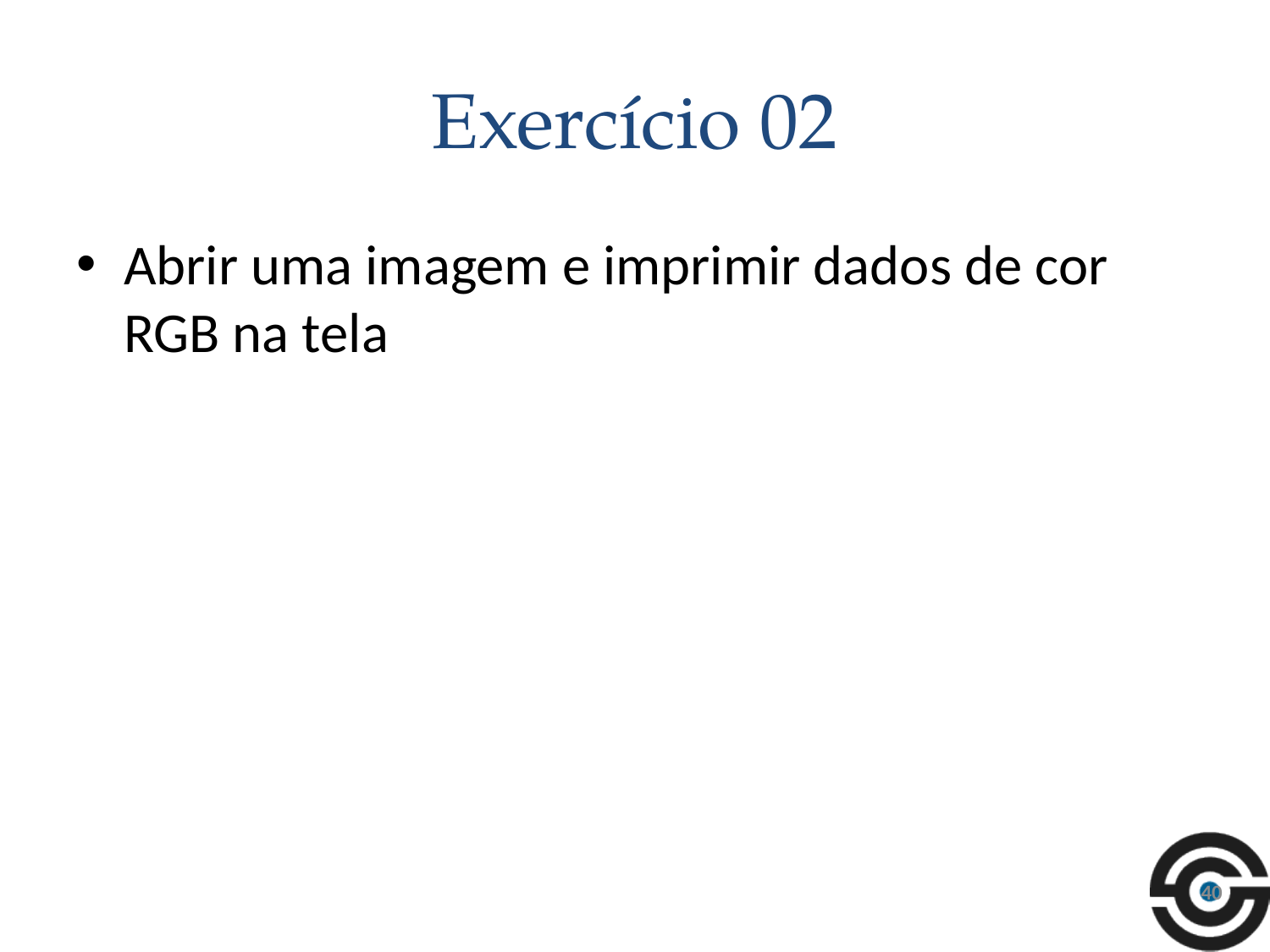

# Exercício 02
Abrir uma imagem e imprimir dados de cor RGB na tela
40